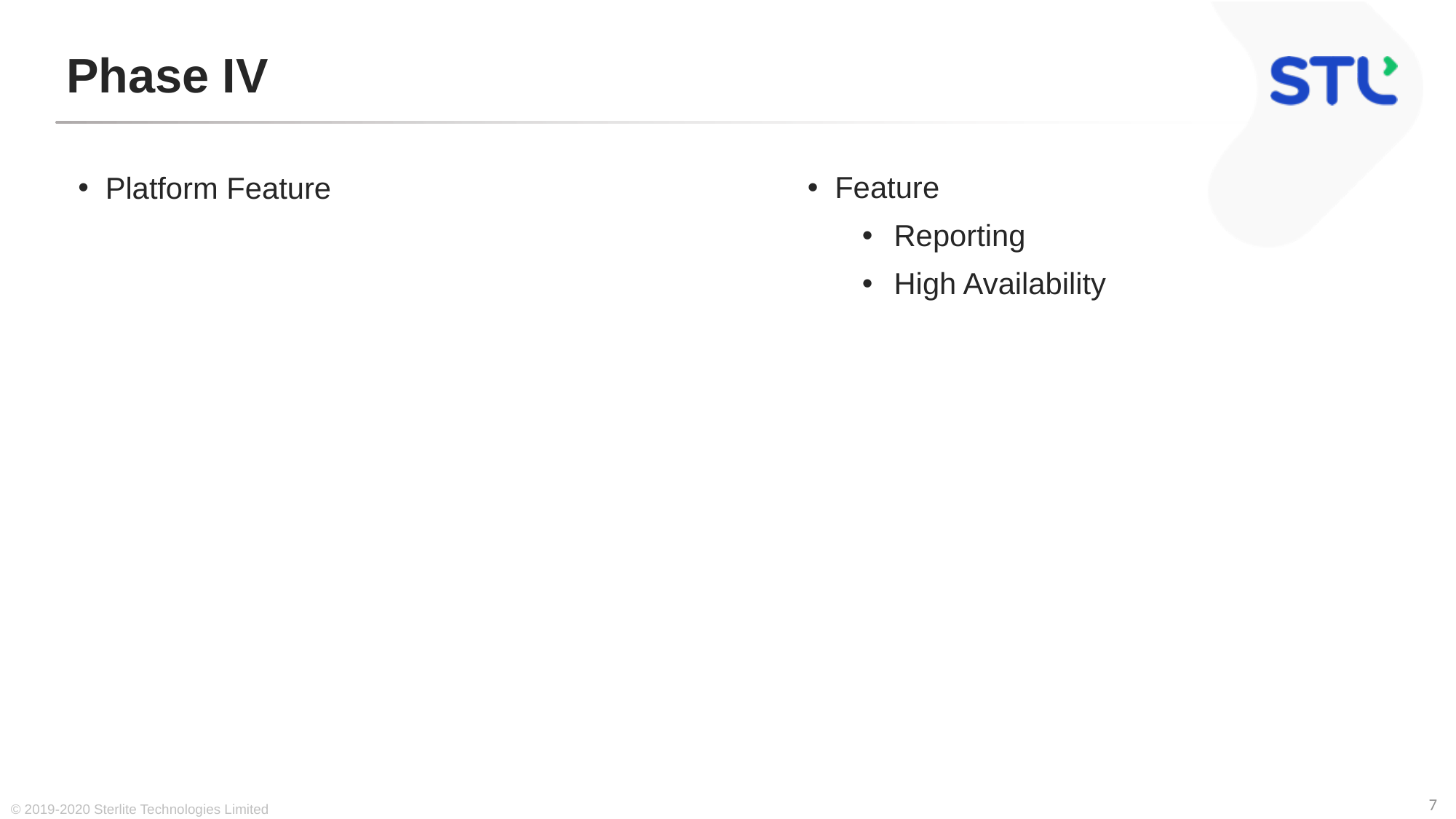

# Phase IV
Platform Feature

Feature
Reporting
High Availability

© 2019-2020 Sterlite Technologies Limited
7